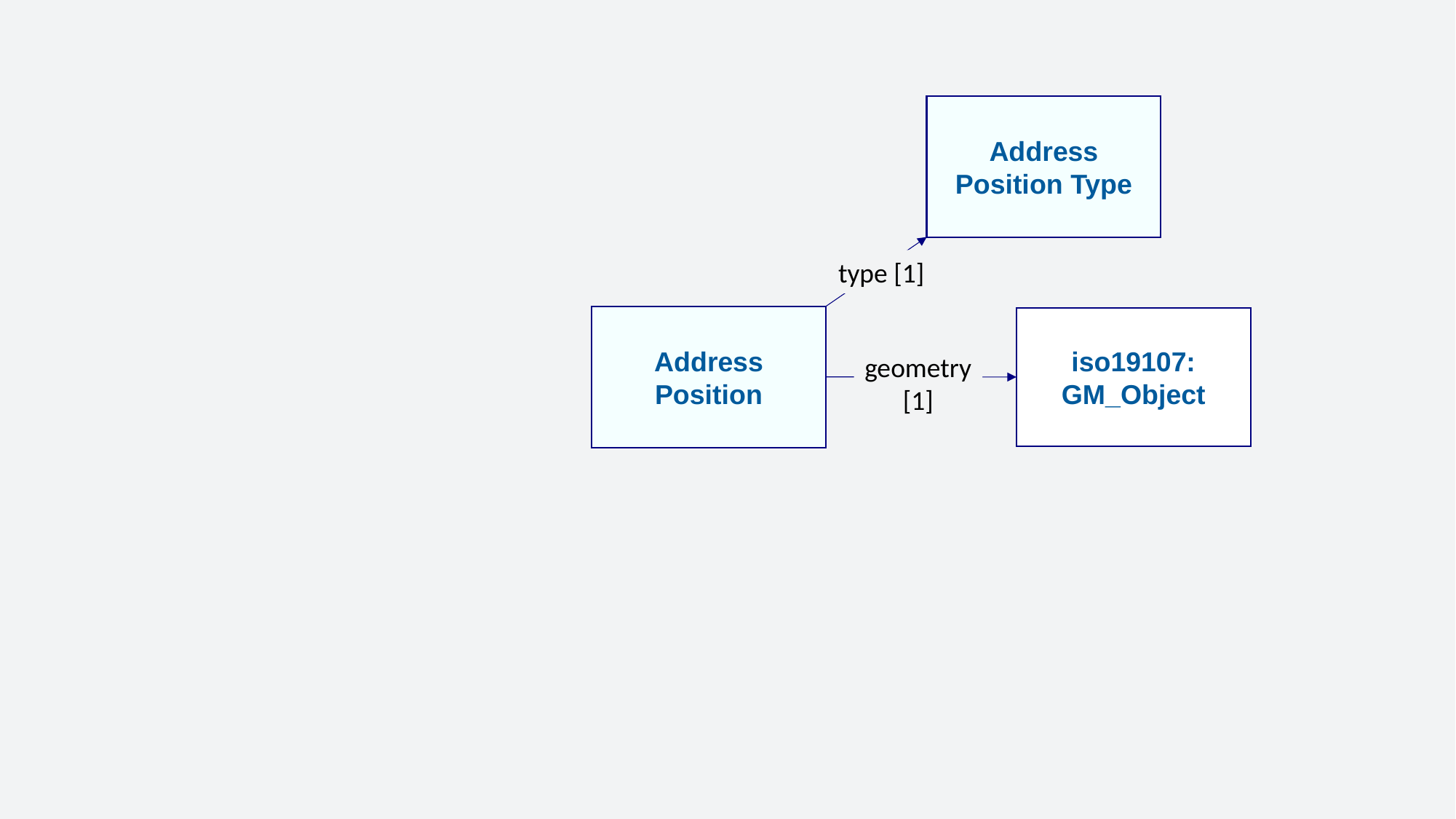

Address
Position Type
type [1]
Address Position
iso19107: GM_Object
geometry
[1]